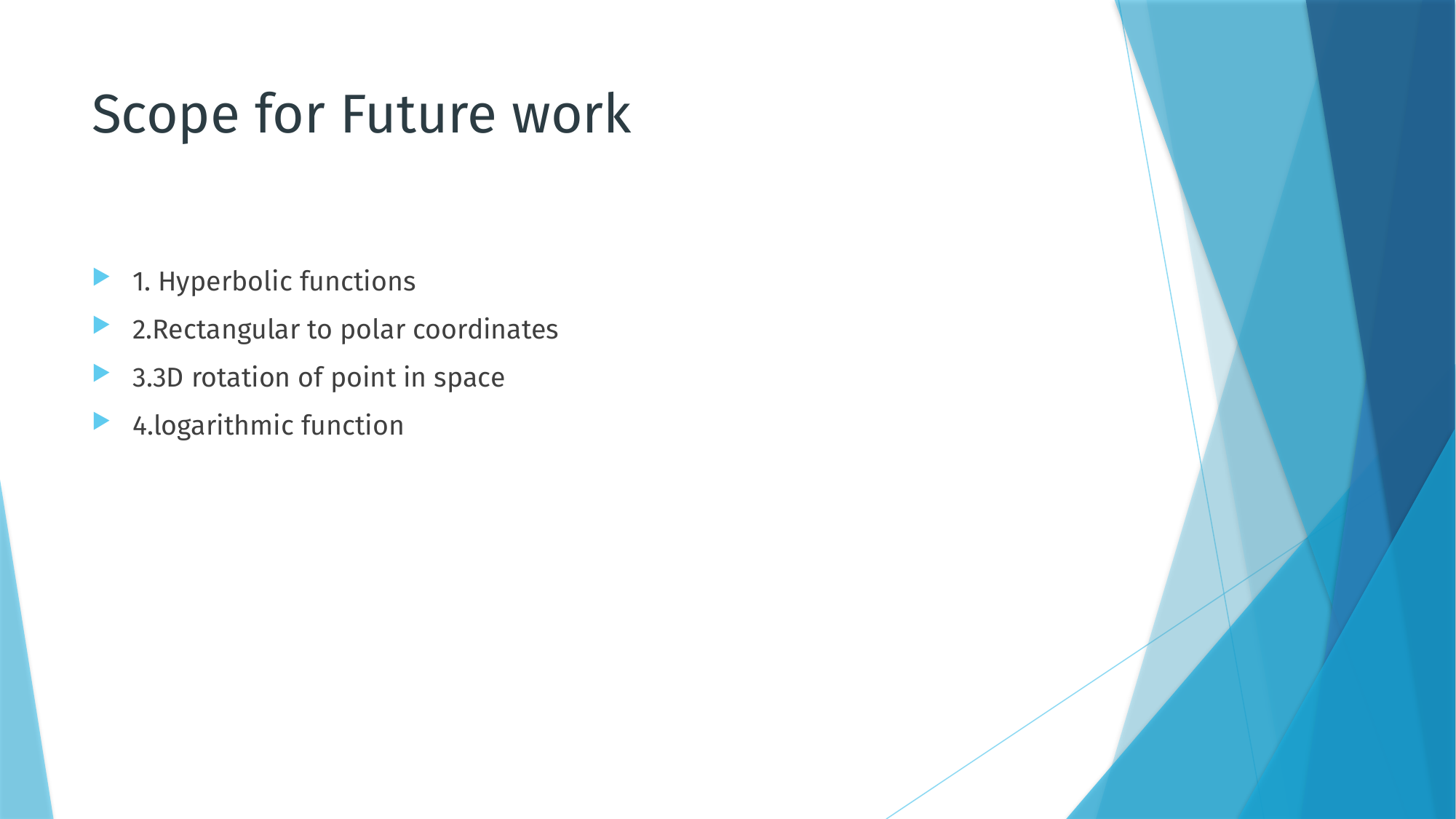

# Scope for Future work
1. Hyperbolic functions
2.Rectangular to polar coordinates
3.3D rotation of point in space
4.logarithmic function